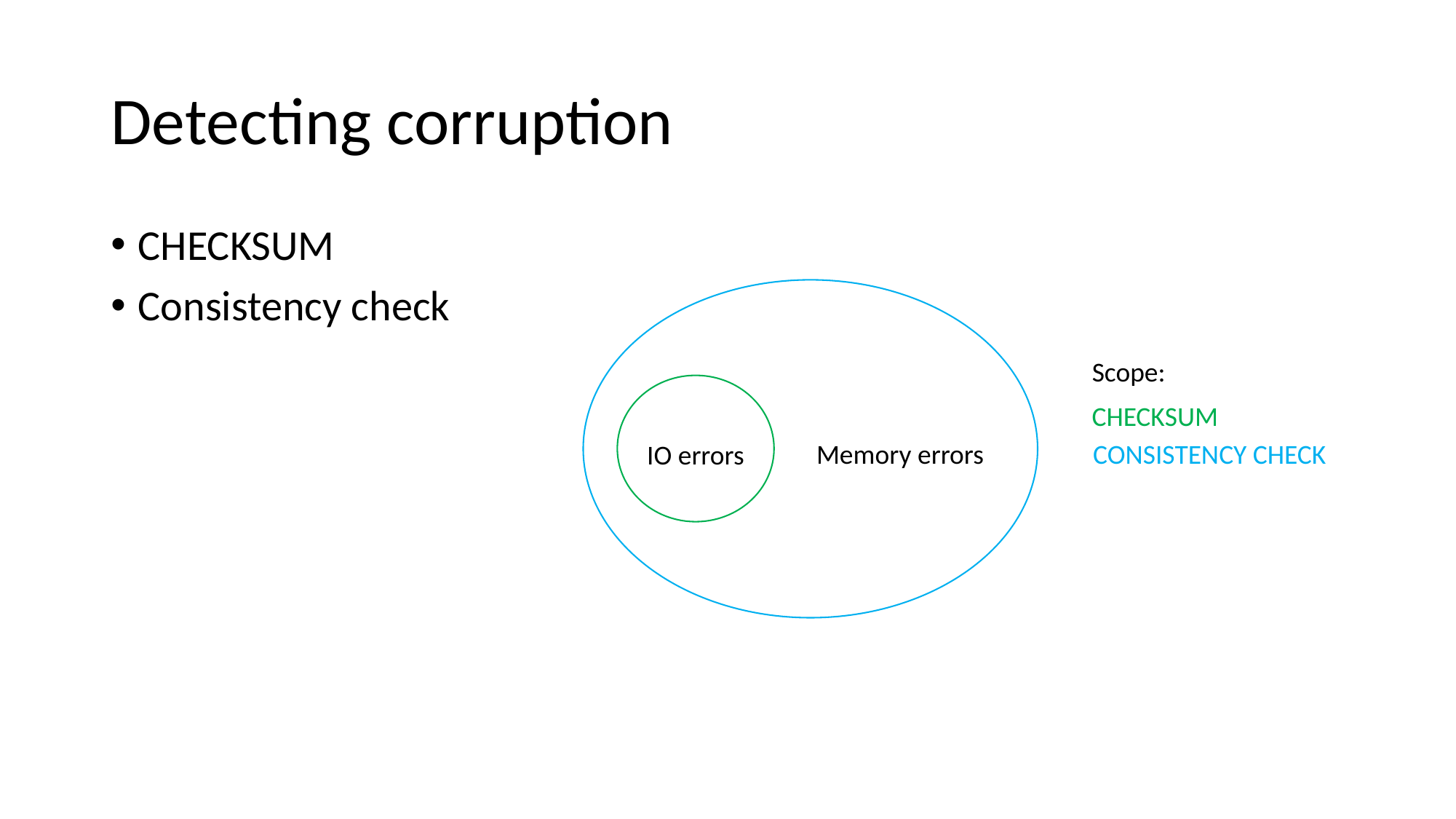

# Detecting corruption
CHECKSUM
Consistency check

Scope:

CHECKSUM
Memory errors
CONSISTENCY CHECK
IO errors